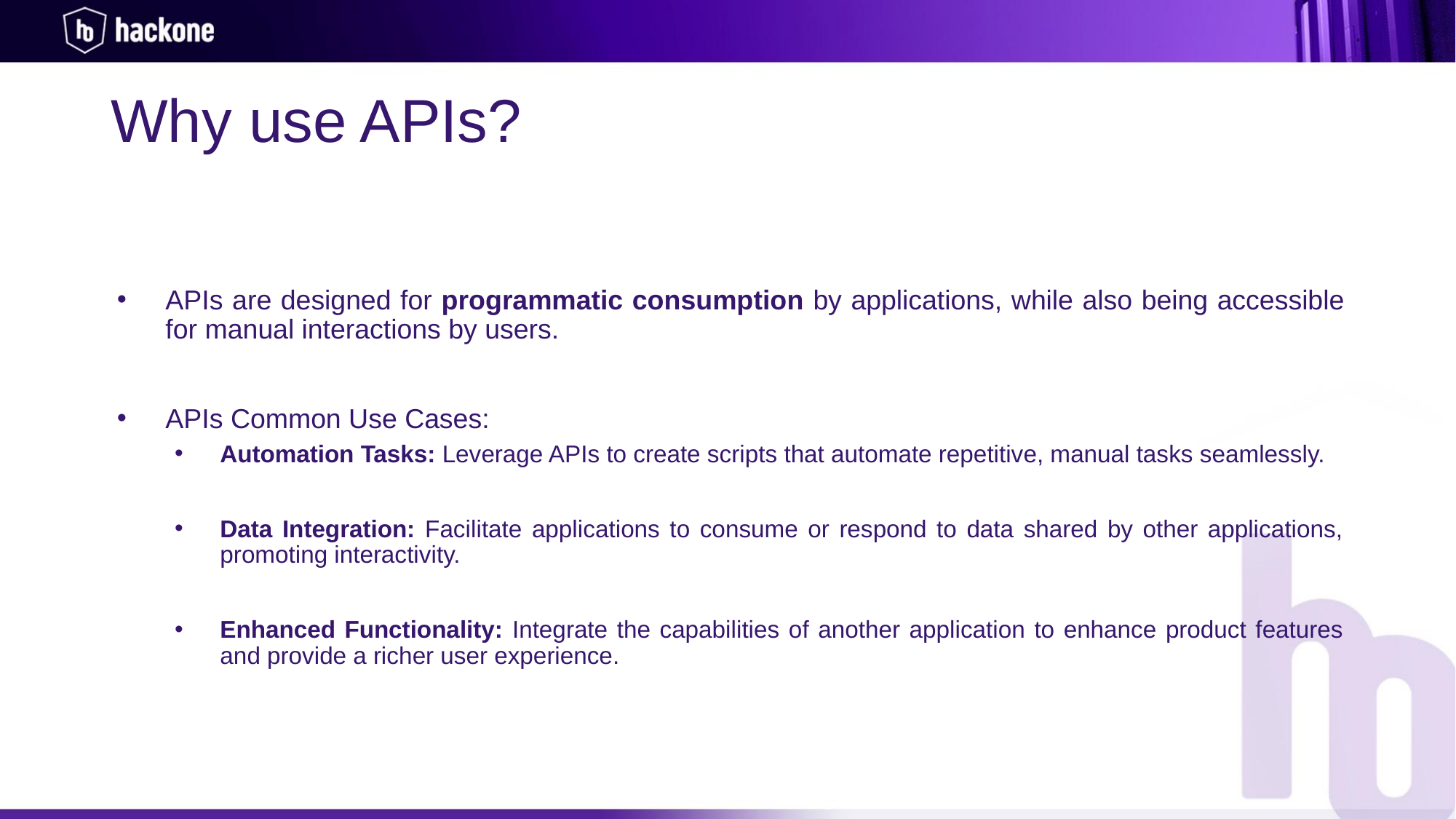

Why use APIs?
APIs are designed for programmatic consumption by applications, while also being accessible for manual interactions by users.

APIs Common Use Cases:
Automation Tasks: Leverage APIs to create scripts that automate repetitive, manual tasks seamlessly.

Data Integration: Facilitate applications to consume or respond to data shared by other applications, promoting interactivity.

Enhanced Functionality: Integrate the capabilities of another application to enhance product features and provide a richer user experience.